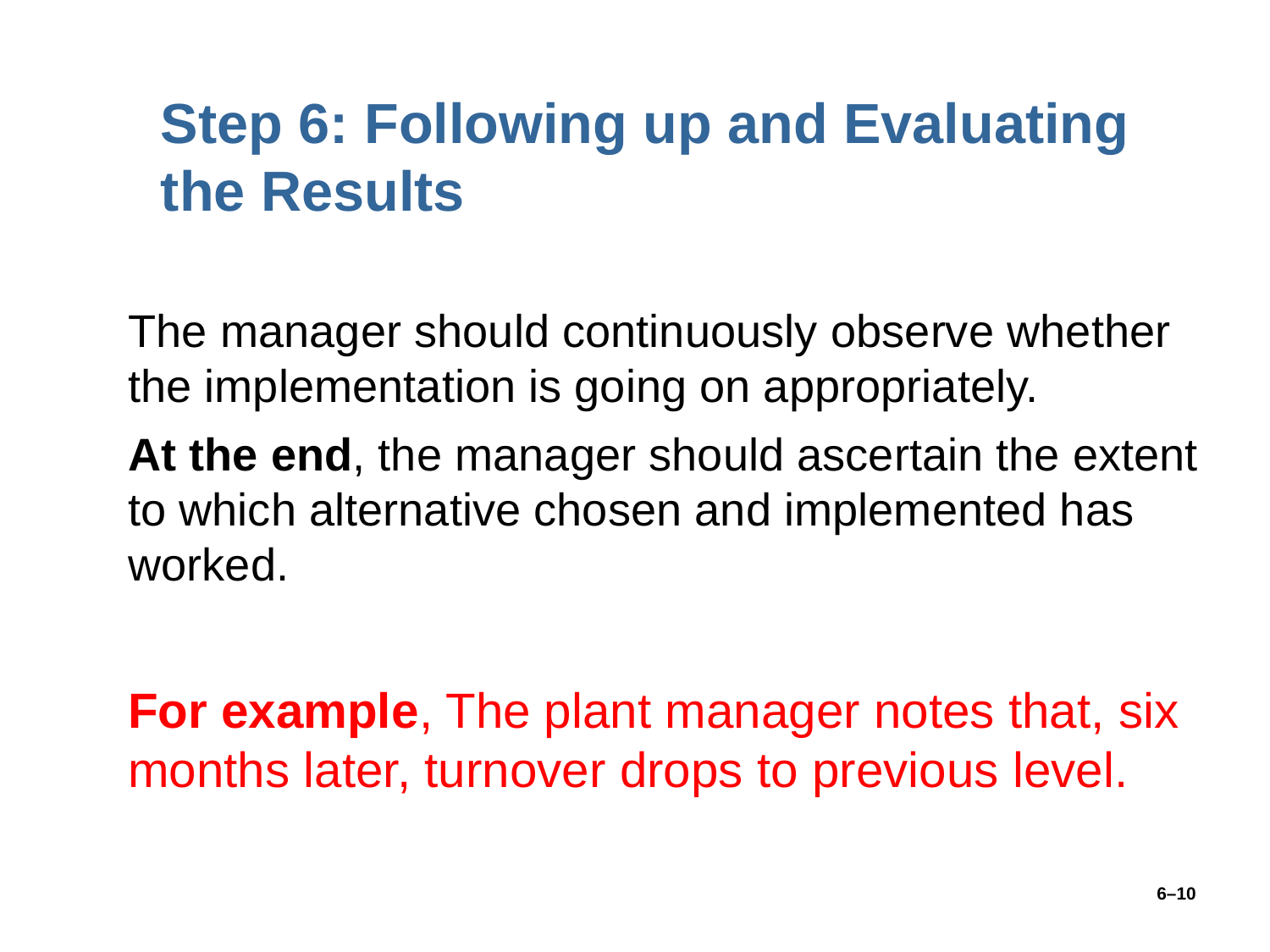

# Step 6: Following up and Evaluating the Results

The manager should continuously observe whether the implementation is going on appropriately.
At the end, the manager should ascertain the extent to which alternative chosen and implemented has worked.

For example, The plant manager notes that, six months later, turnover drops to previous level.
6–10